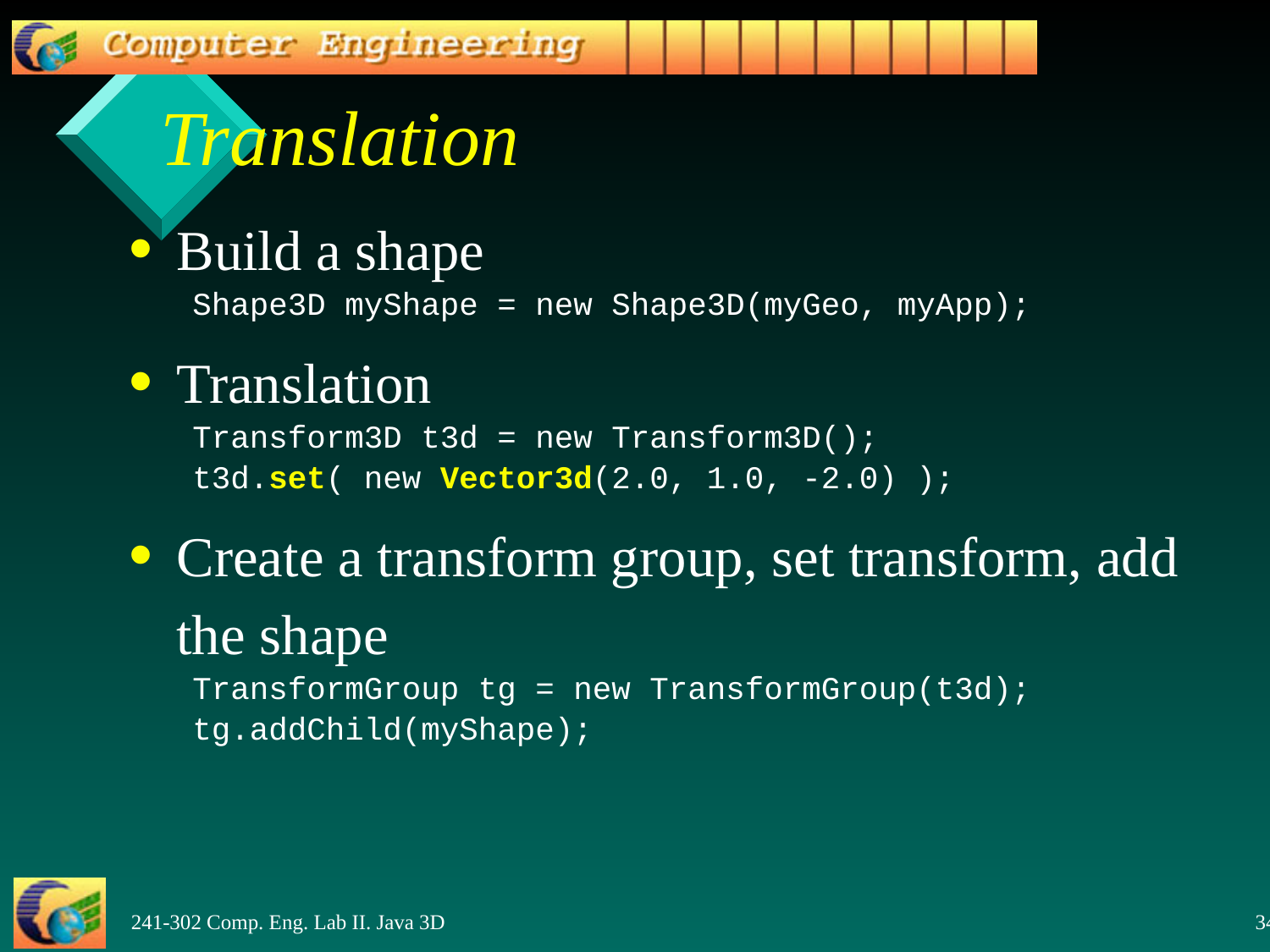

# Translation
Build a shape
Shape3D myShape = new Shape3D(myGeo, myApp);
Translation
Transform3D t3d = new Transform3D();
t3d.set( new Vector3d(2.0, 1.0, -2.0) );
Create a transform group, set transform, add the shape
TransformGroup tg = new TransformGroup(t3d);
tg.addChild(myShape);